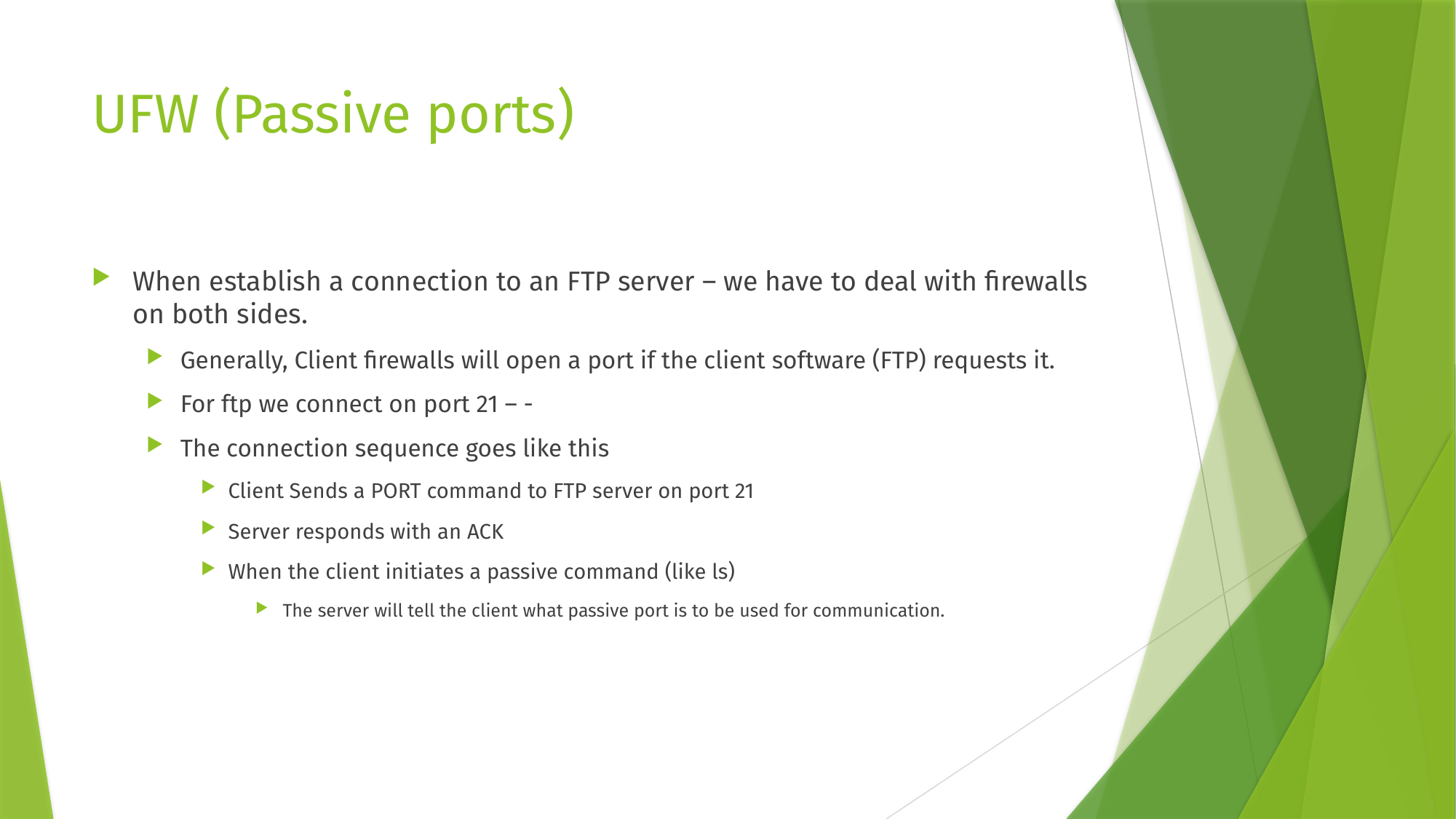

# UFW (Passive ports)
When establish a connection to an FTP server – we have to deal with firewalls on both sides.
Generally, Client firewalls will open a port if the client software (FTP) requests it.
For ftp we connect on port 21 – -
The connection sequence goes like this
Client Sends a PORT command to FTP server on port 21
Server responds with an ACK
When the client initiates a passive command (like ls)
The server will tell the client what passive port is to be used for communication.